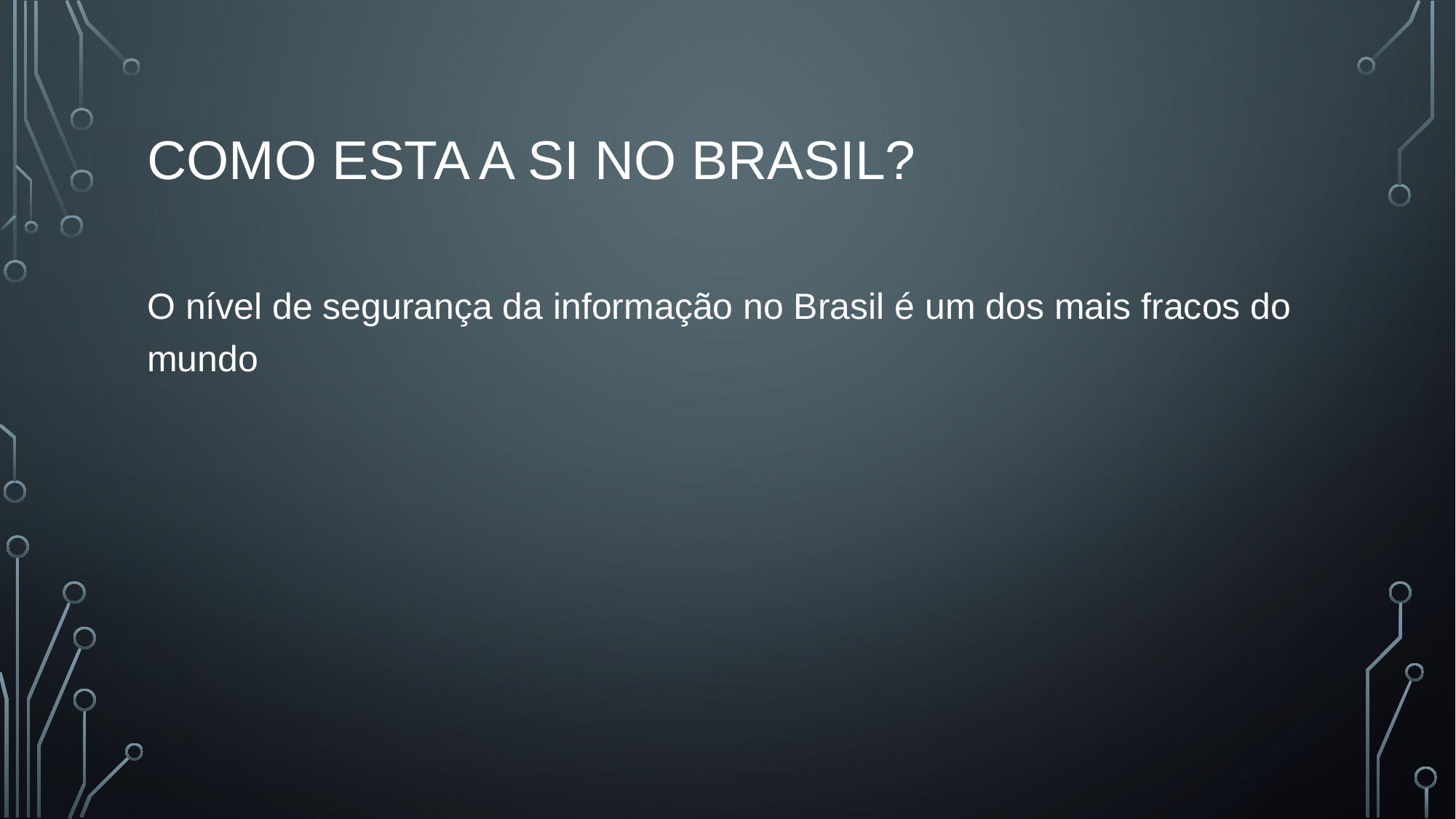

# Como esta a SI no Brasil?
O nível de segurança da informação no Brasil é um dos mais fracos do mundo